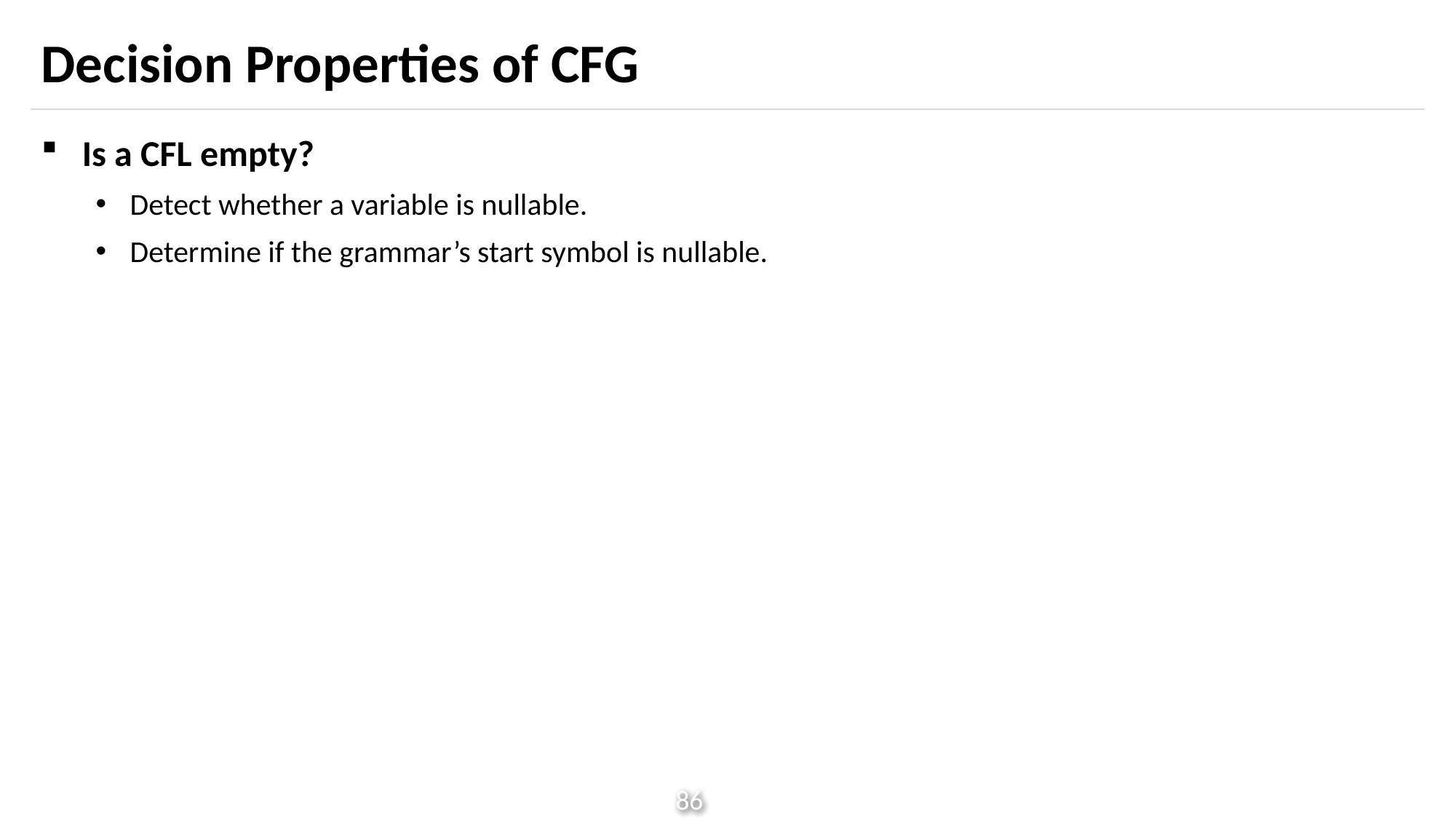

# Decision Properties of CFG
Is a CFL empty?
Detect whether a variable is nullable.
Determine if the grammar’s start symbol is nullable.